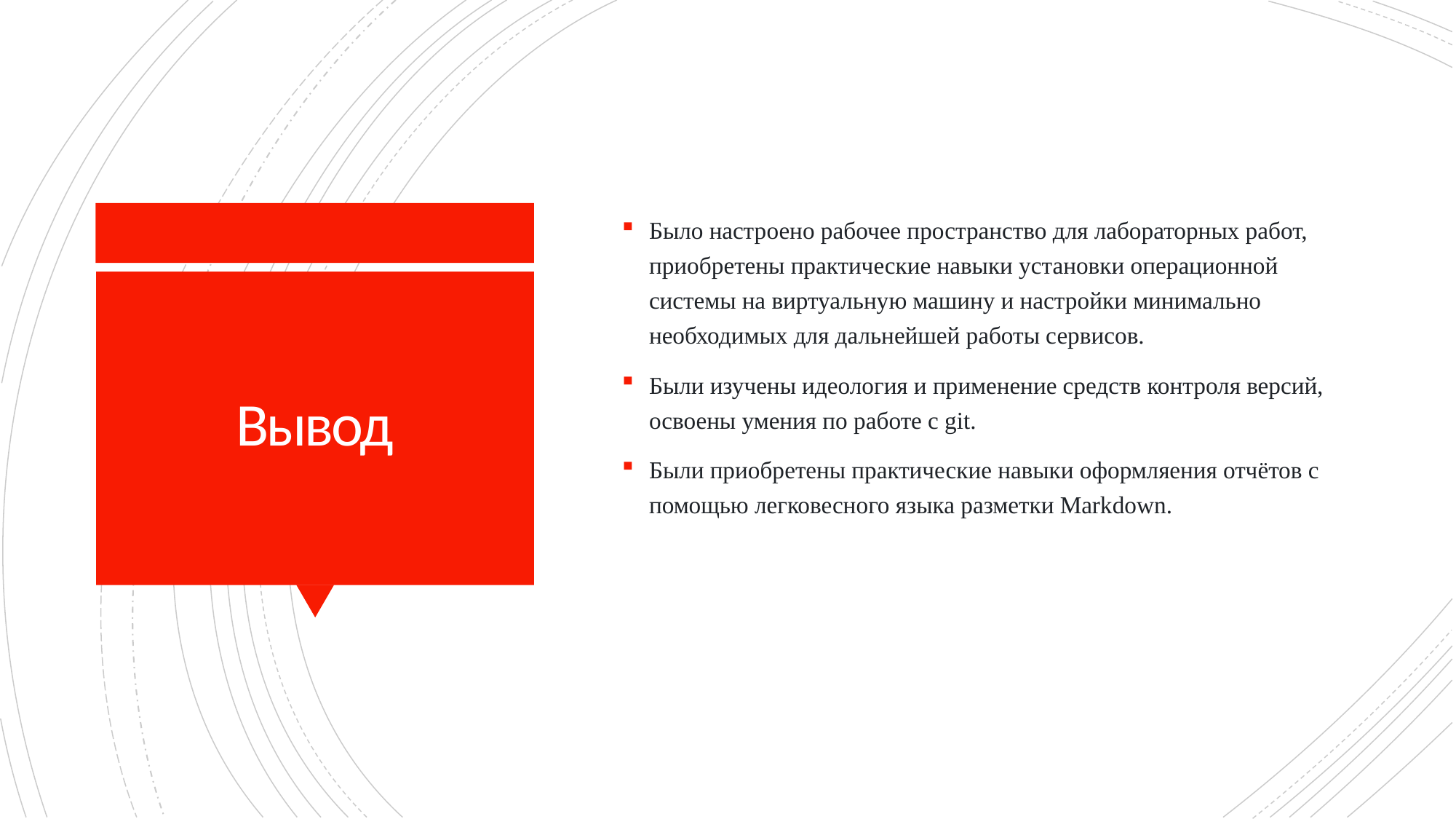

Было настроено рабочее пространство для лабораторных работ, приобретены практические навыки установки операционной системы на виртуальную машину и настройки минимально необходимых для дальнейшей работы сервисов.
Были изучены идеология и применение средств контроля версий, освоены умения по работе с git.
Были приобретены практические навыки оформляения отчётов с помощью легковесного языка разметки Markdown.

# Вывод